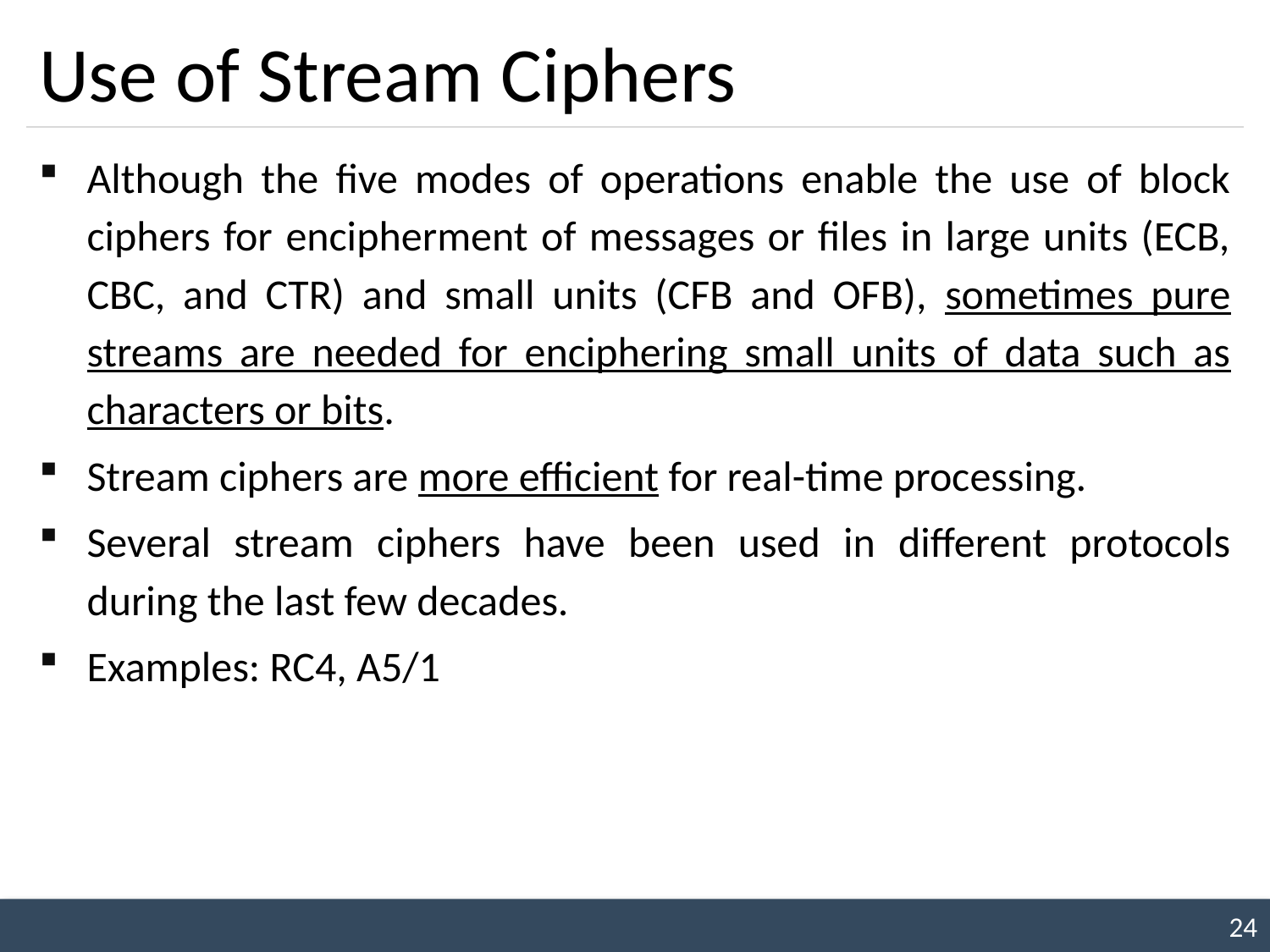

# Use of Stream Ciphers
Although the five modes of operations enable the use of block ciphers for encipherment of messages or files in large units (ECB, CBC, and CTR) and small units (CFB and OFB), sometimes pure streams are needed for enciphering small units of data such as characters or bits.
Stream ciphers are more efficient for real-time processing.
Several stream ciphers have been used in different protocols during the last few decades.
Examples: RC4, A5/1